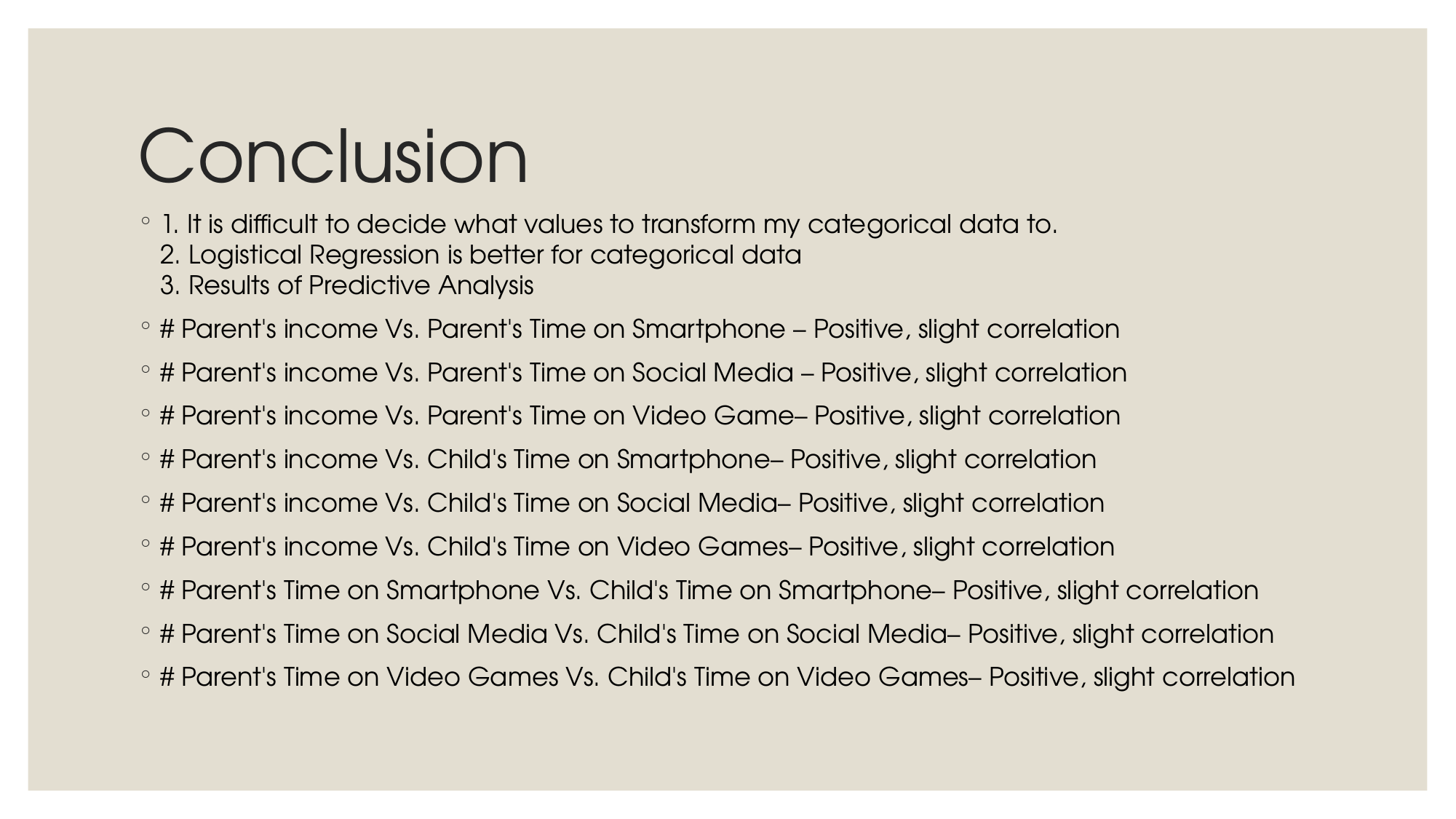

# Conclusion
1. It is difficult to decide what values to transform my categorical data to.
2. Logistical Regression is better for categorical data
3. Results of Predictive Analysis
# Parent's income Vs. Parent's Time on Smartphone – Positive, slight correlation
# Parent's income Vs. Parent's Time on Social Media – Positive, slight correlation
# Parent's income Vs. Parent's Time on Video Game– Positive, slight correlation
# Parent's income Vs. Child's Time on Smartphone– Positive, slight correlation
# Parent's income Vs. Child's Time on Social Media– Positive, slight correlation
# Parent's income Vs. Child's Time on Video Games– Positive, slight correlation
# Parent's Time on Smartphone Vs. Child's Time on Smartphone– Positive, slight correlation
# Parent's Time on Social Media Vs. Child's Time on Social Media– Positive, slight correlation
# Parent's Time on Video Games Vs. Child's Time on Video Games– Positive, slight correlation